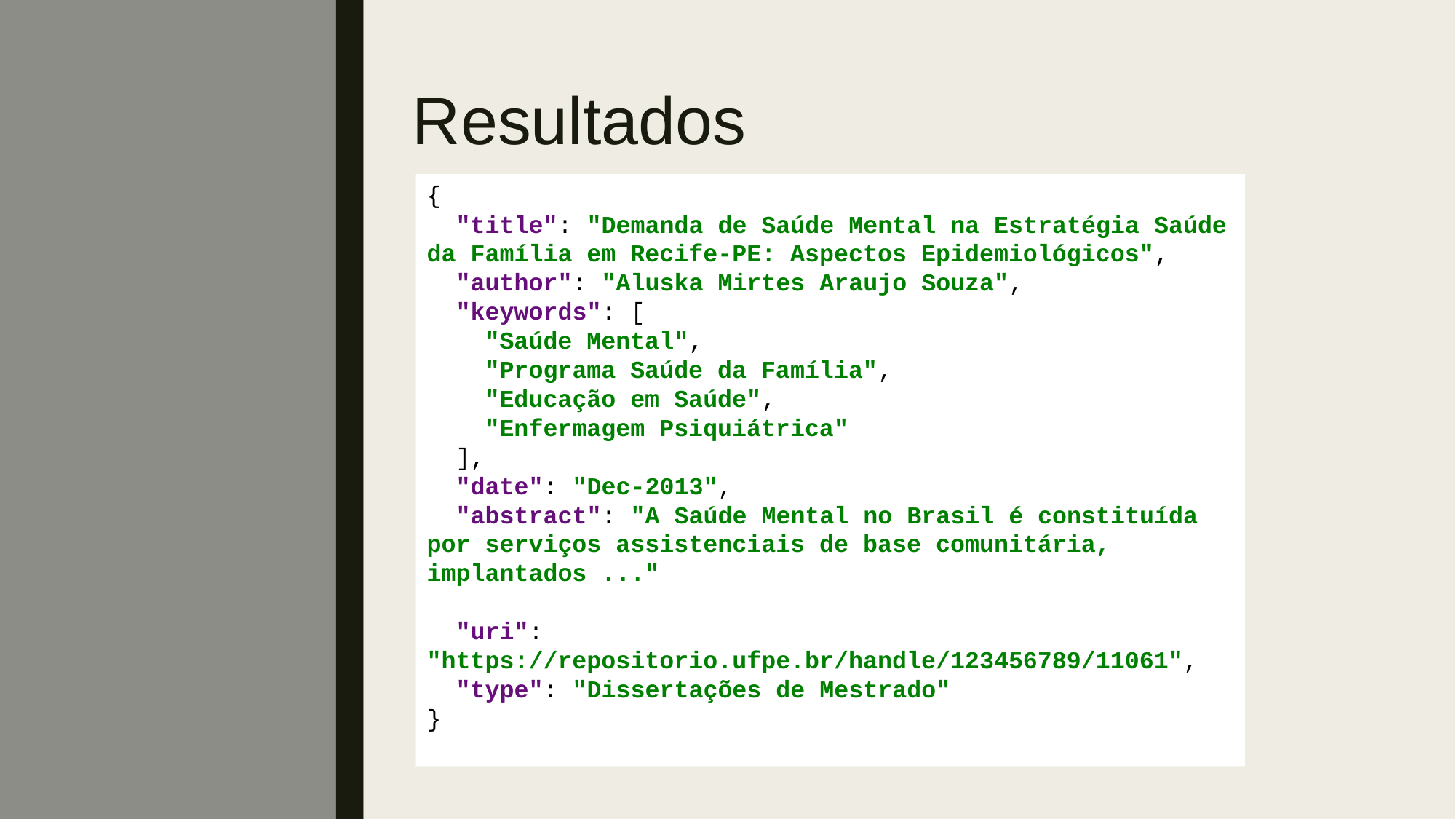

# Resultados
{
  "title": "Demanda de Saúde Mental na Estratégia Saúde da Família em Recife-PE: Aspectos Epidemiológicos",
  "author": "Aluska Mirtes Araujo Souza",
  "keywords": [
    "Saúde Mental",
    "Programa Saúde da Família",
    "Educação em Saúde",
    "Enfermagem Psiquiátrica"
  ],
  "date": "Dec-2013",
  "abstract": "A Saúde Mental no Brasil é constituída por serviços assistenciais de base comunitária, implantados ..."
  "uri": "https://repositorio.ufpe.br/handle/123456789/11061",
  "type": "Dissertações de Mestrado"
}